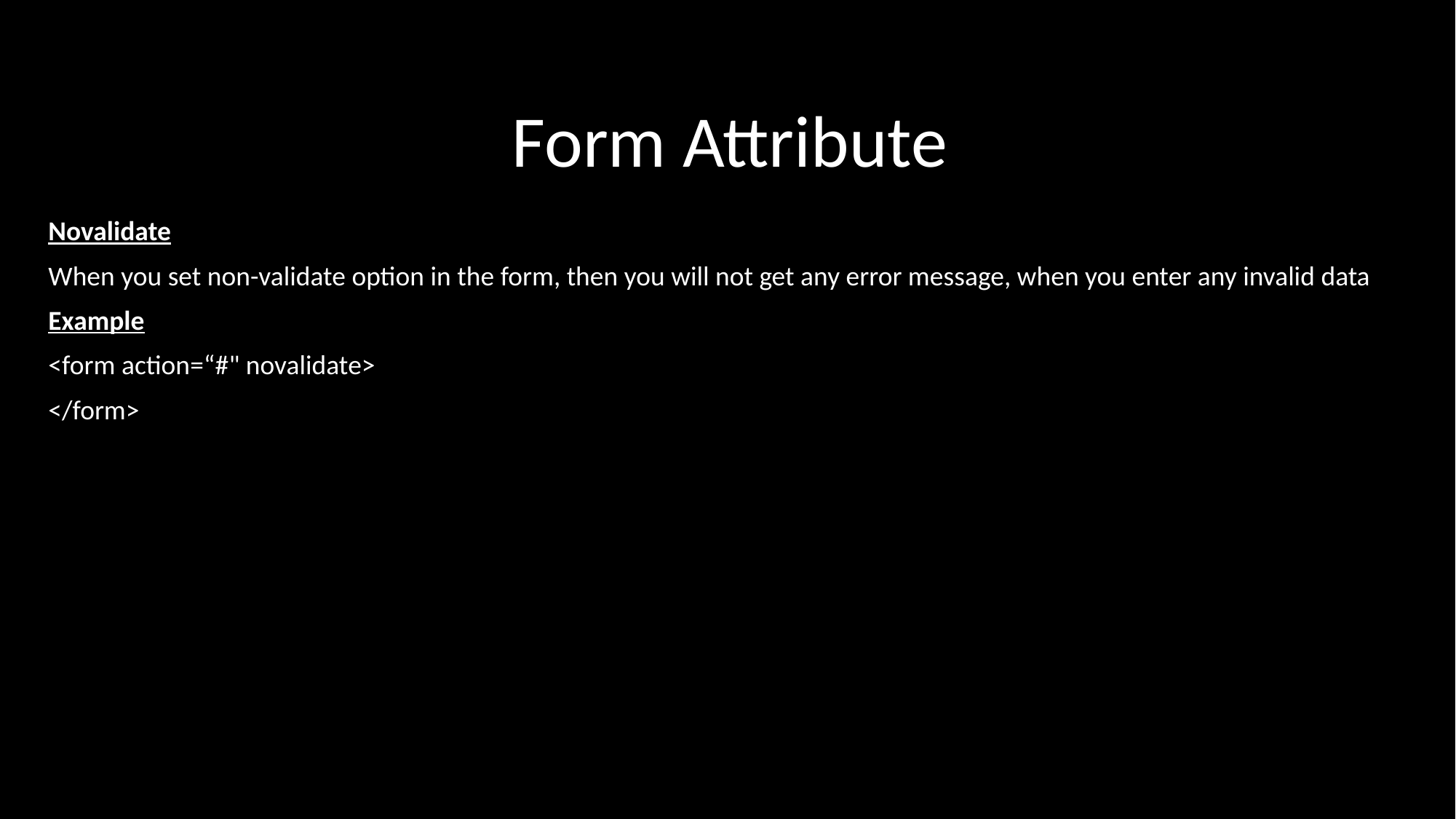

# Form Attribute
Novalidate
When you set non-validate option in the form, then you will not get any error message, when you enter any invalid data
Example
<form action=“#" novalidate>
</form>